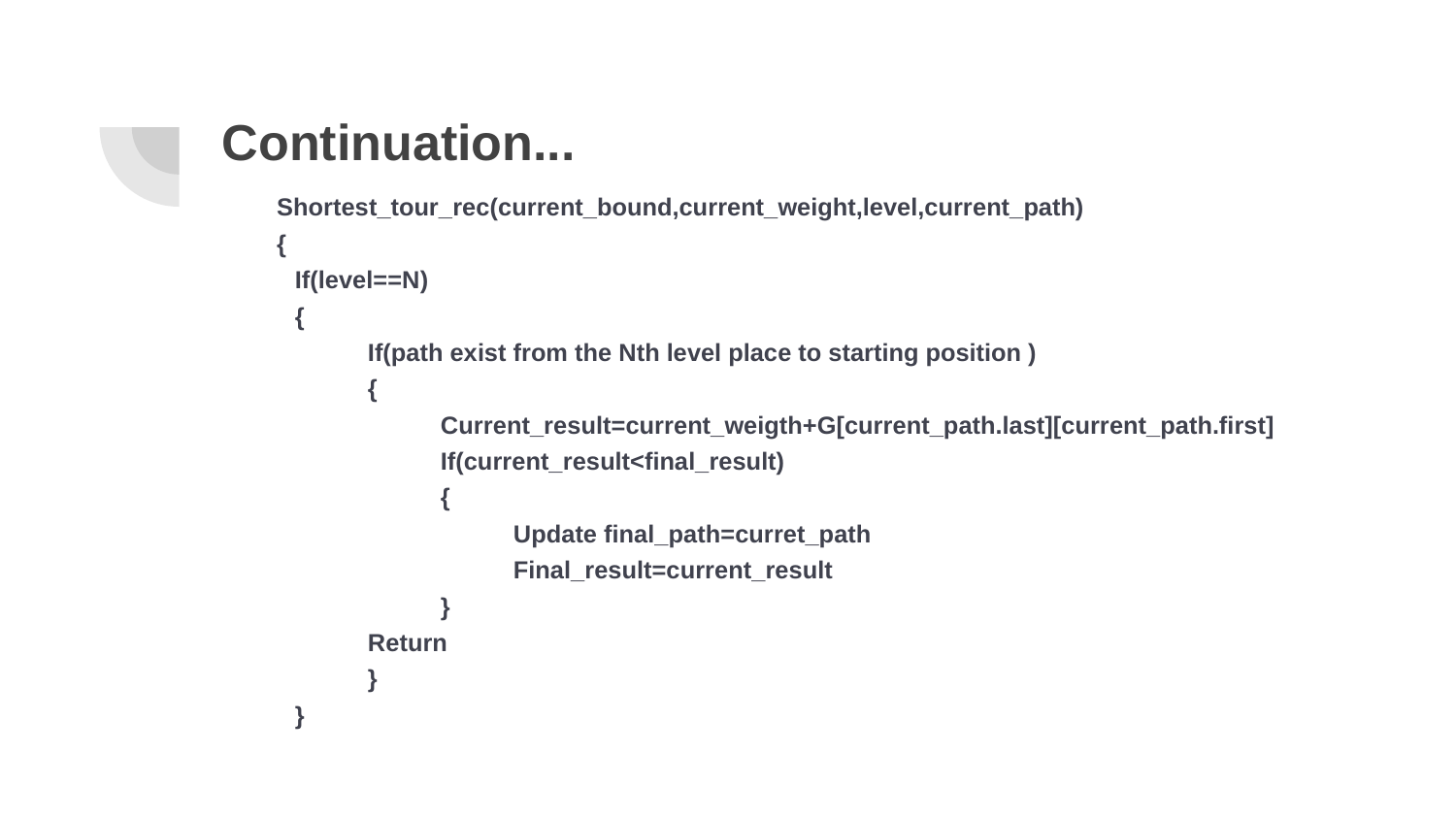

# Continuation...
Shortest_tour_rec(current_bound,current_weight,level,current_path)
{
If(level==N)
{
If(path exist from the Nth level place to starting position )
{
Current_result=current_weigth+G[current_path.last][current_path.first]
If(current_result<final_result)
{
Update final_path=curret_path
Final_result=current_result
}
Return
}
}